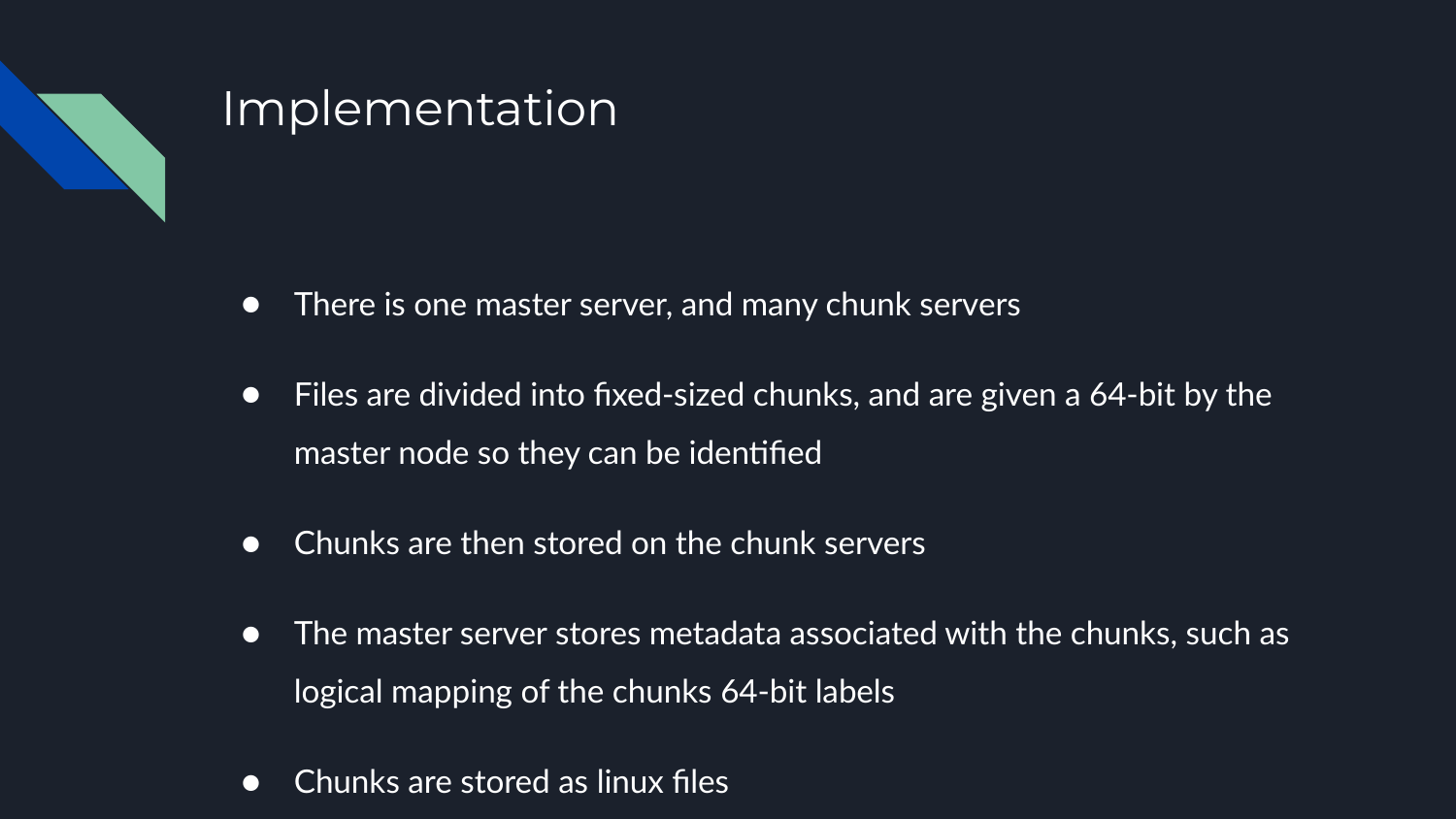

# Implementation
There is one master server, and many chunk servers
Files are divided into fixed-sized chunks, and are given a 64-bit by the master node so they can be identified
Chunks are then stored on the chunk servers
The master server stores metadata associated with the chunks, such as logical mapping of the chunks 64-bit labels
Chunks are stored as linux files